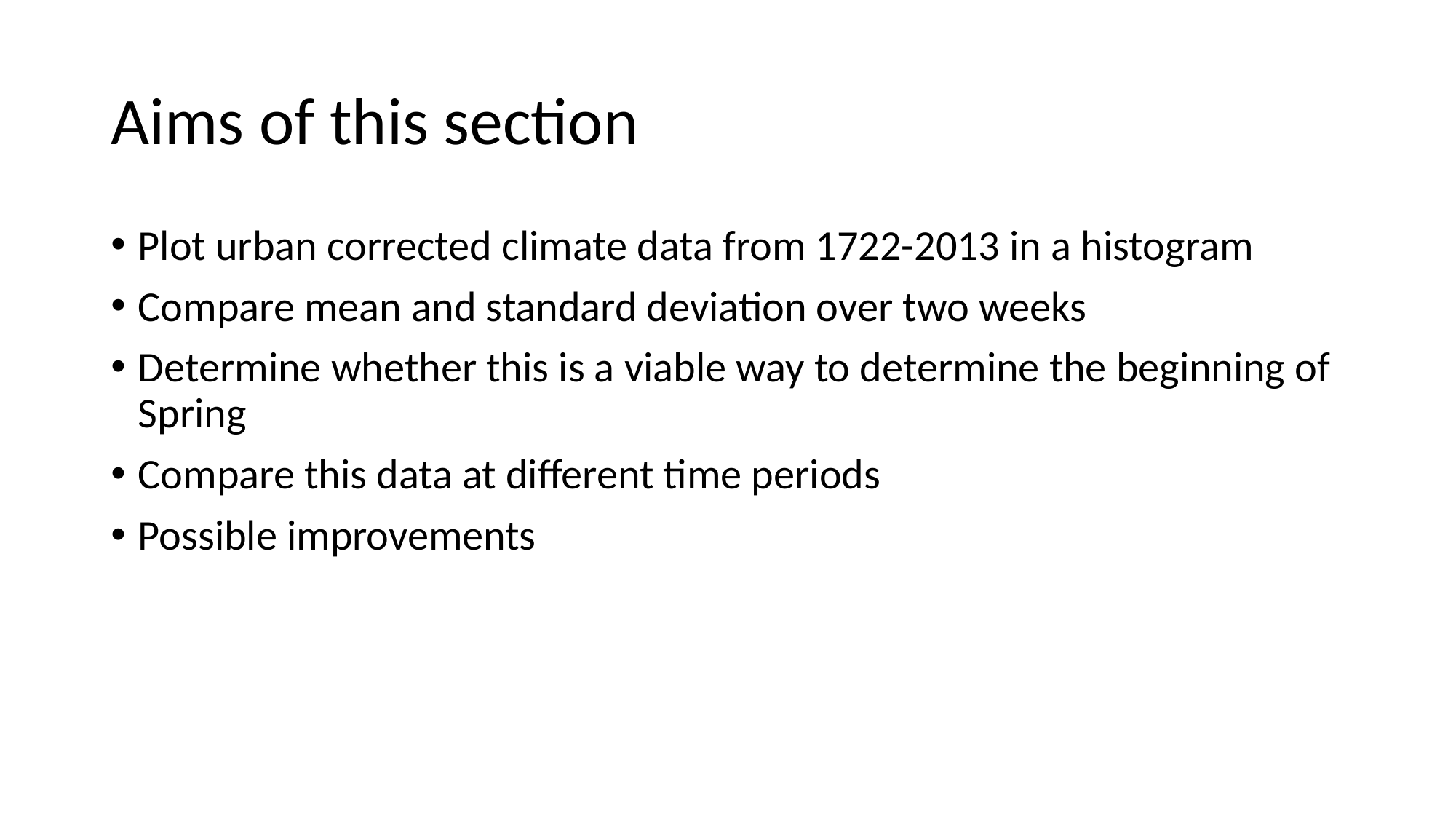

# Aims of this section
Plot urban corrected climate data from 1722-2013 in a histogram
Compare mean and standard deviation over two weeks
Determine whether this is a viable way to determine the beginning of Spring
Compare this data at different time periods
Possible improvements